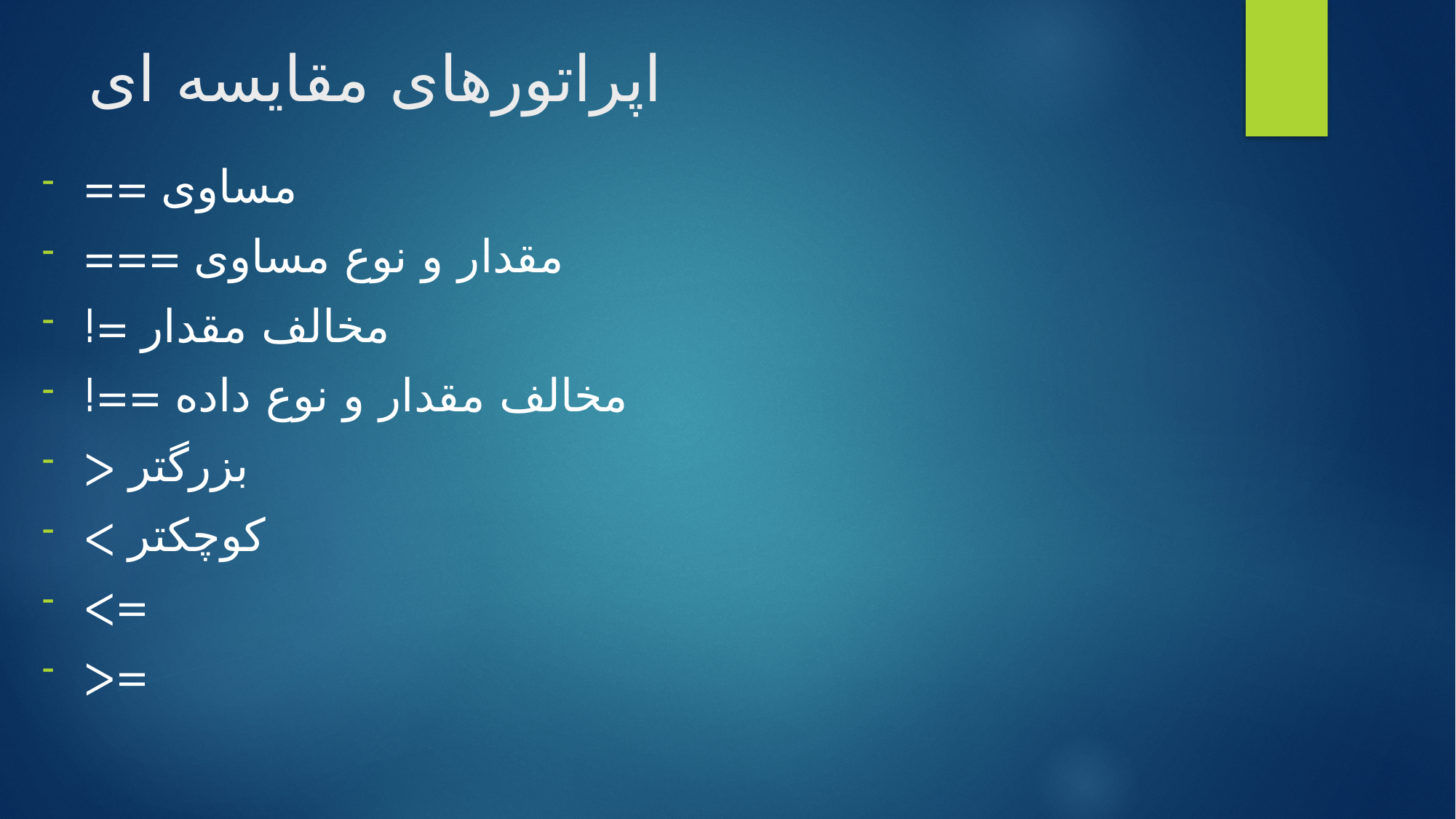

# اپراتورهای مقایسه ای
== مساوی
=== مقدار و نوع مساوی
!= مخالف مقدار
!== مخالف مقدار و نوع داده
> بزرگتر
< کوچکتر
<=
>=